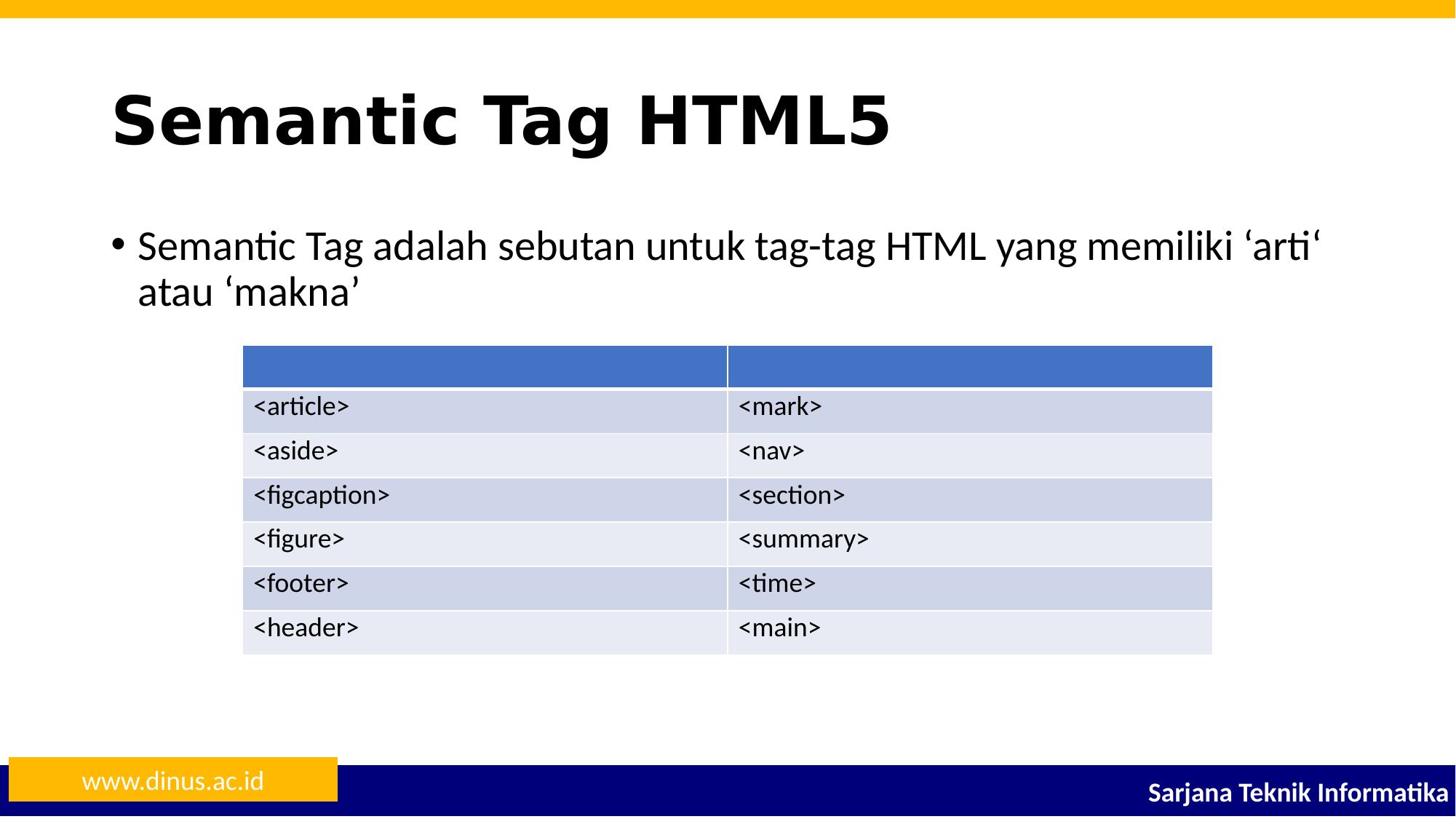

# Semantic Tag HTML5
Semantic Tag adalah sebutan untuk tag-tag HTML yang memiliki ‘arti‘ atau ‘makna’

|  |  |
| --- | --- |
| <article> | <mark> |
| <aside> | <nav> |
| <figcaption> | <section> |
| <figure> | <summary> |
| <footer> | <time> |
| <header> | <main> |